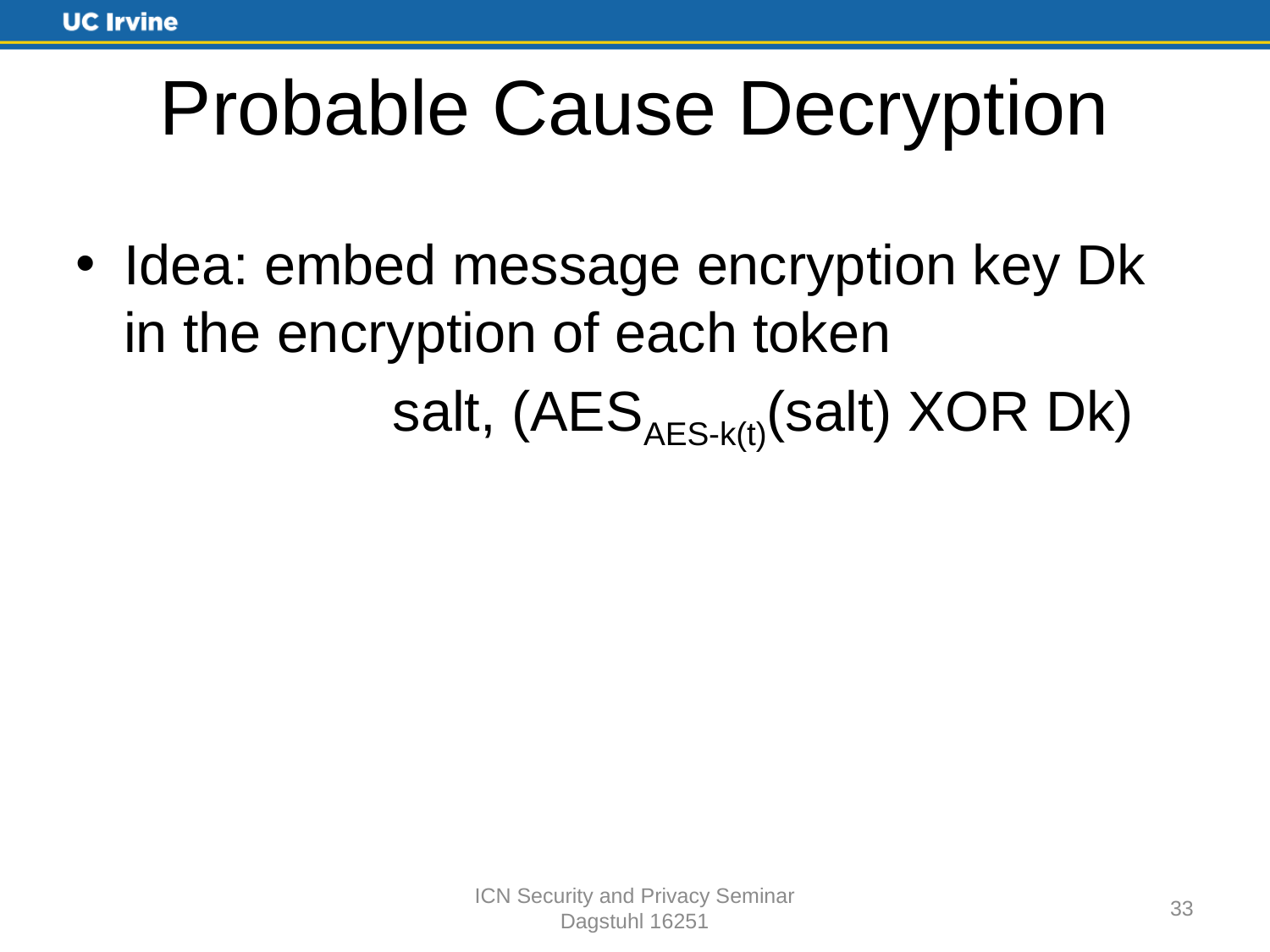

# Probable Cause Decryption
Idea: embed message encryption key Dk in the encryption of each token
		    salt, (AESAES-k(t)(salt) XOR Dk)

ICN Security and Privacy Seminar
Dagstuhl 16251
33